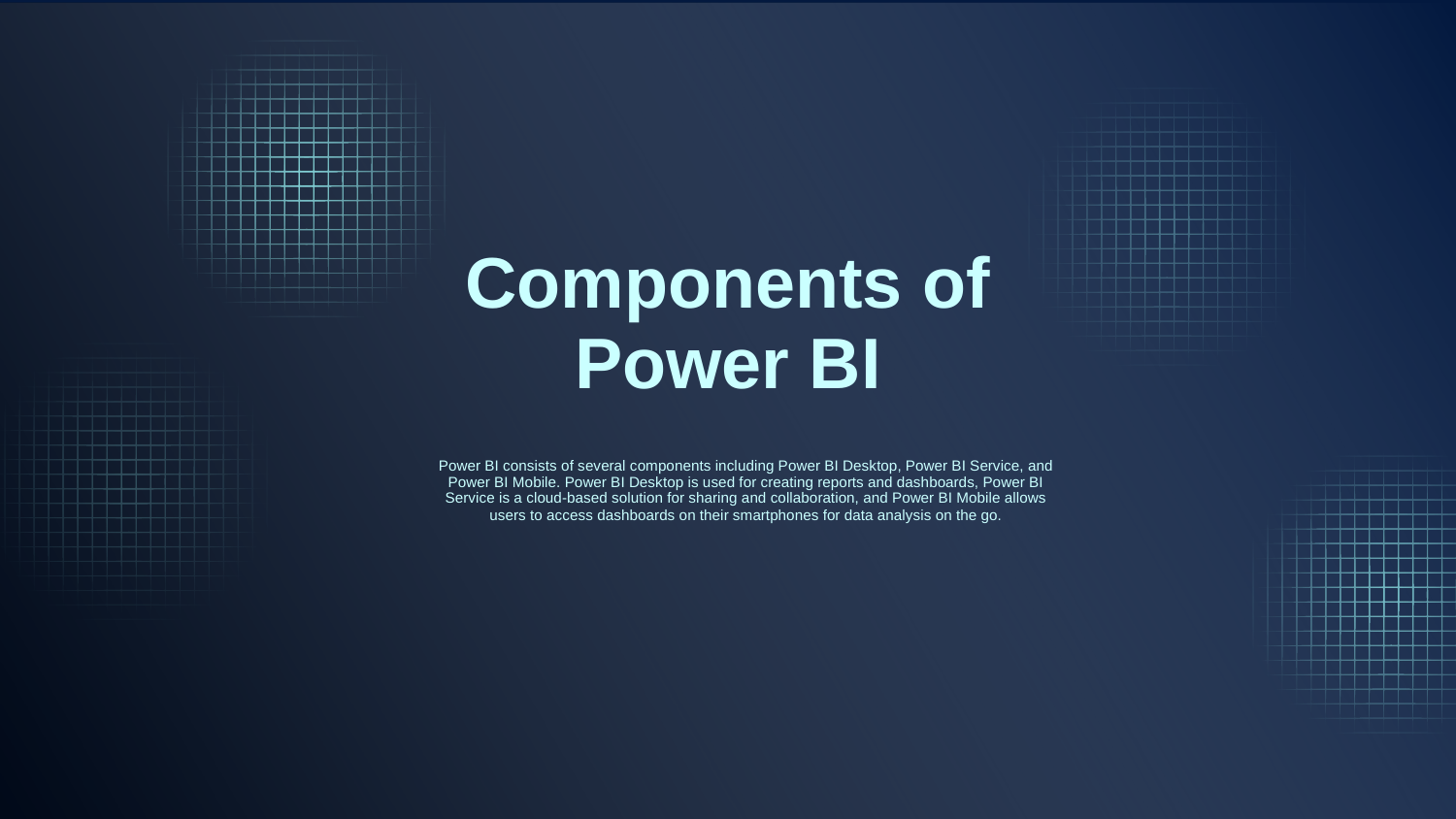

# Components of Power BI
Power BI consists of several components including Power BI Desktop, Power BI Service, and Power BI Mobile. Power BI Desktop is used for creating reports and dashboards, Power BI Service is a cloud-based solution for sharing and collaboration, and Power BI Mobile allows users to access dashboards on their smartphones for data analysis on the go.